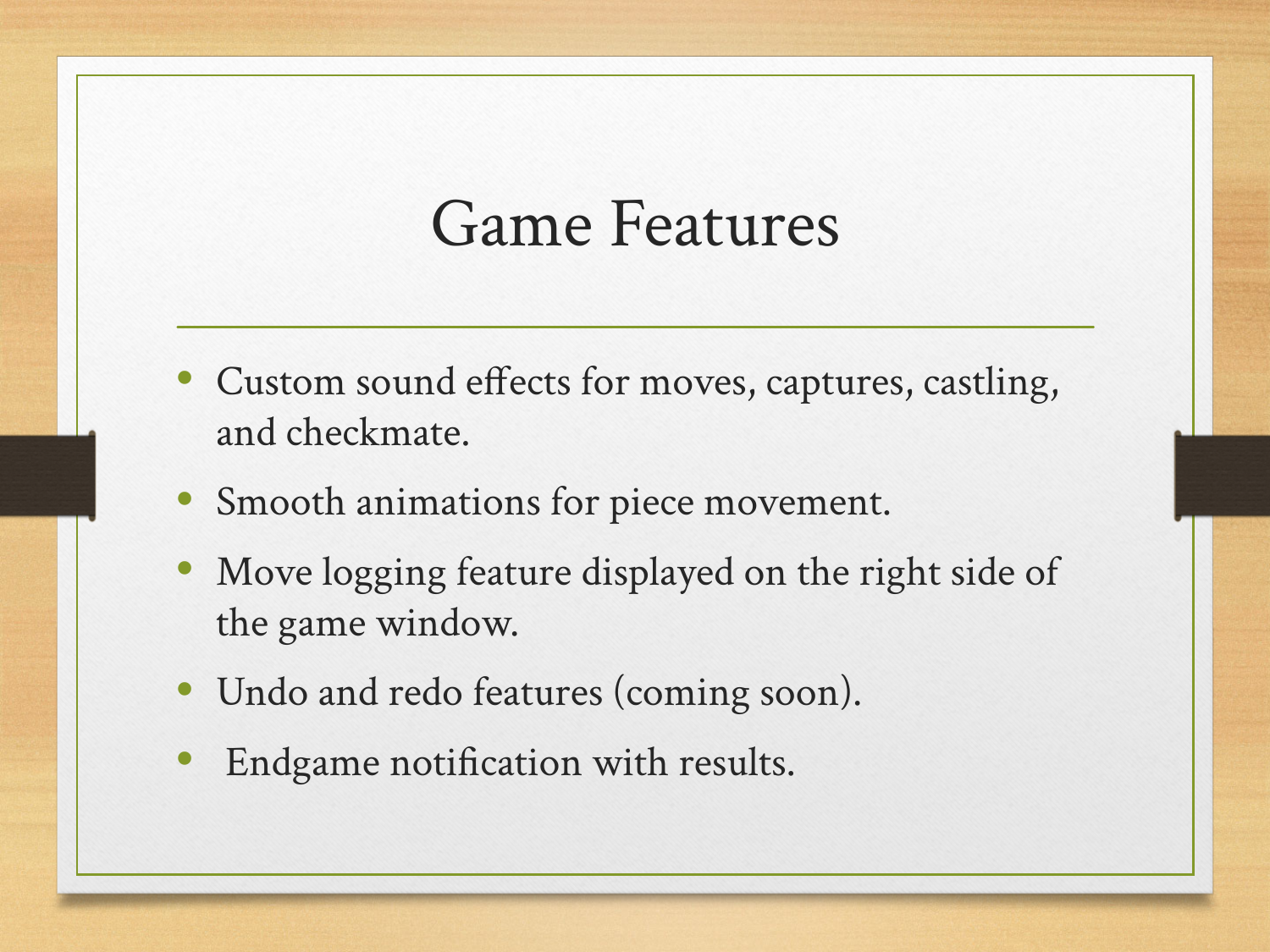

# Game Features
Custom sound effects for moves, captures, castling, and checkmate.
Smooth animations for piece movement.
Move logging feature displayed on the right side of the game window.
Undo and redo features (coming soon).
 Endgame notification with results.